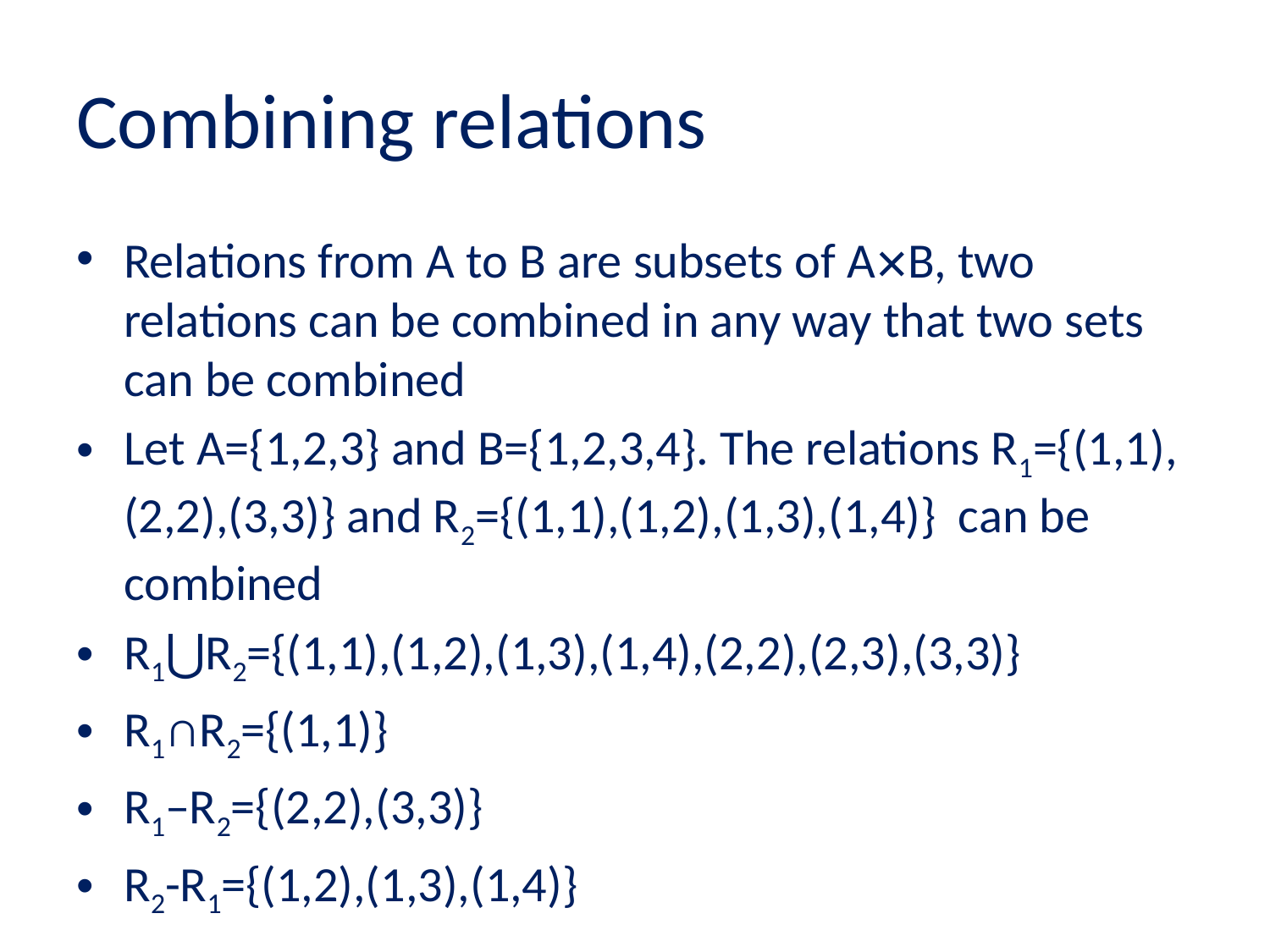

# Combining relations
Relations from A to B are subsets of A×B, two relations can be combined in any way that two sets can be combined
Let A={1,2,3} and B={1,2,3,4}. The relations R1={(1,1),(2,2),(3,3)} and R2={(1,1),(1,2),(1,3),(1,4)}  can be combined
R1⋃R2={(1,1),(1,2),(1,3),(1,4),(2,2),(2,3),(3,3)}
R1∩R2={(1,1)}
R1–R2={(2,2),(3,3)}
R2-R1={(1,2),(1,3),(1,4)}
23